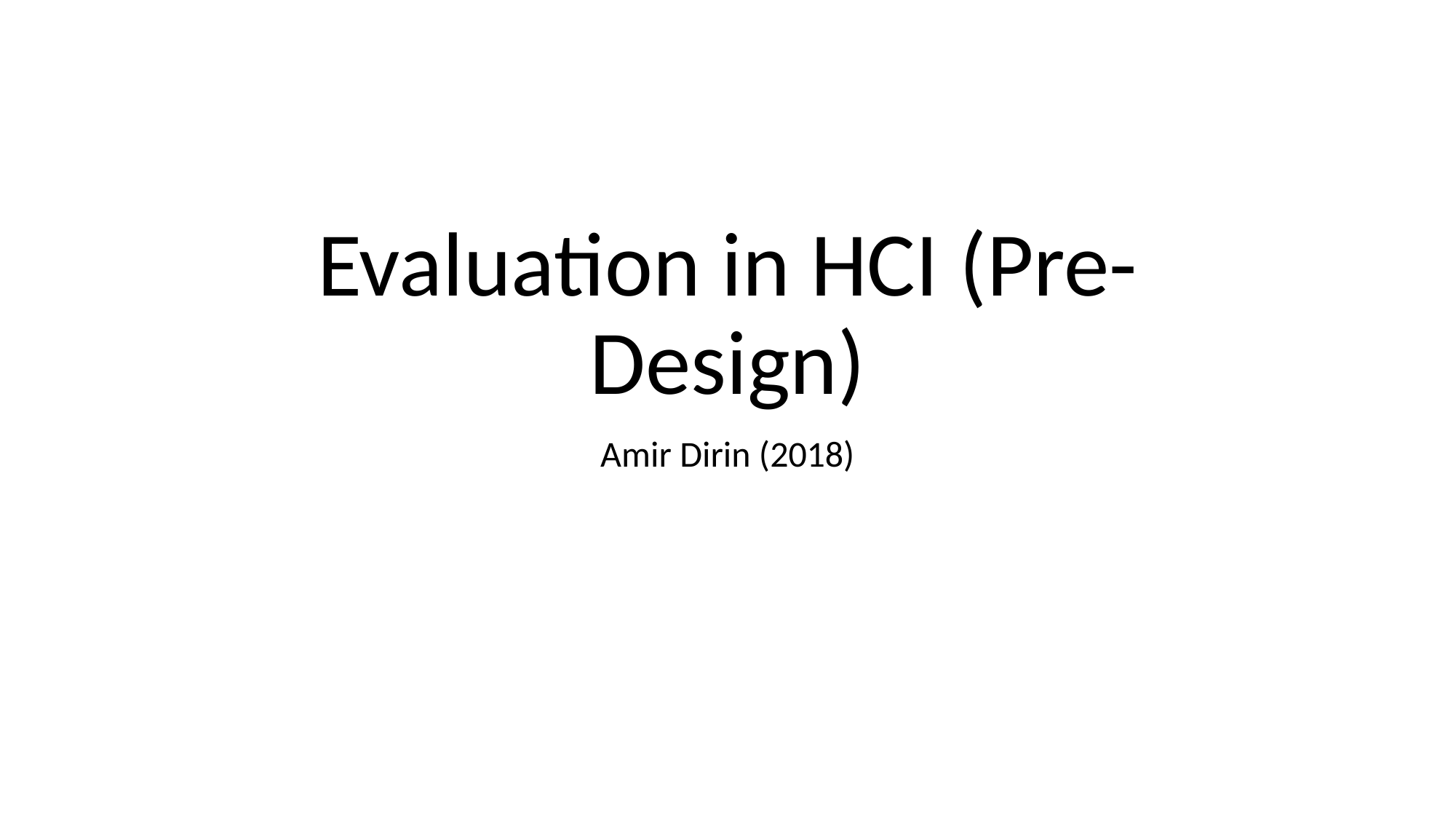

# Evaluation in HCI (Pre-Design)
Amir Dirin (2018)